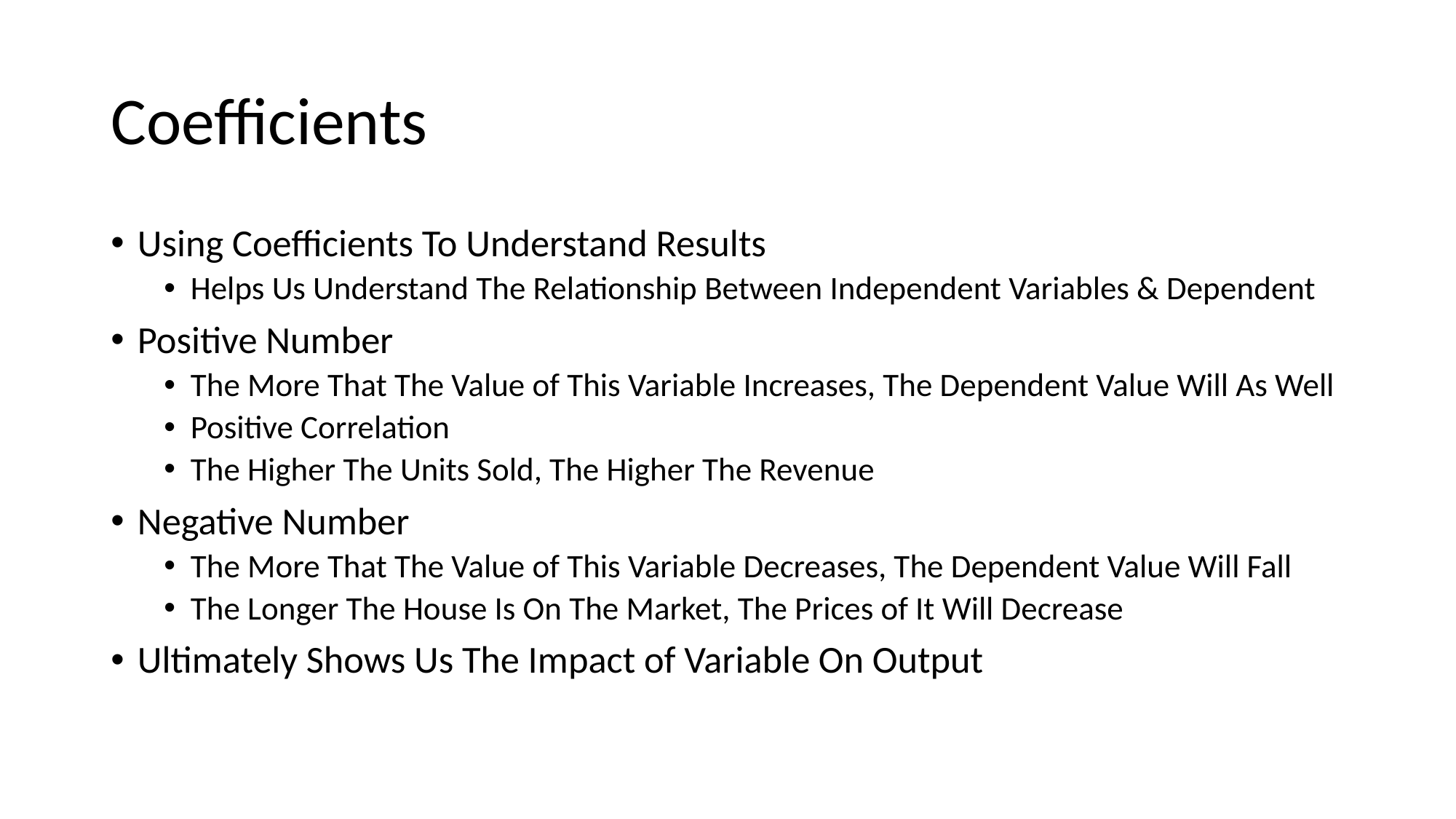

# Coefficients
Using Coefficients To Understand Results
Helps Us Understand The Relationship Between Independent Variables & Dependent
Positive Number
The More That The Value of This Variable Increases, The Dependent Value Will As Well
Positive Correlation
The Higher The Units Sold, The Higher The Revenue
Negative Number
The More That The Value of This Variable Decreases, The Dependent Value Will Fall
The Longer The House Is On The Market, The Prices of It Will Decrease
Ultimately Shows Us The Impact of Variable On Output